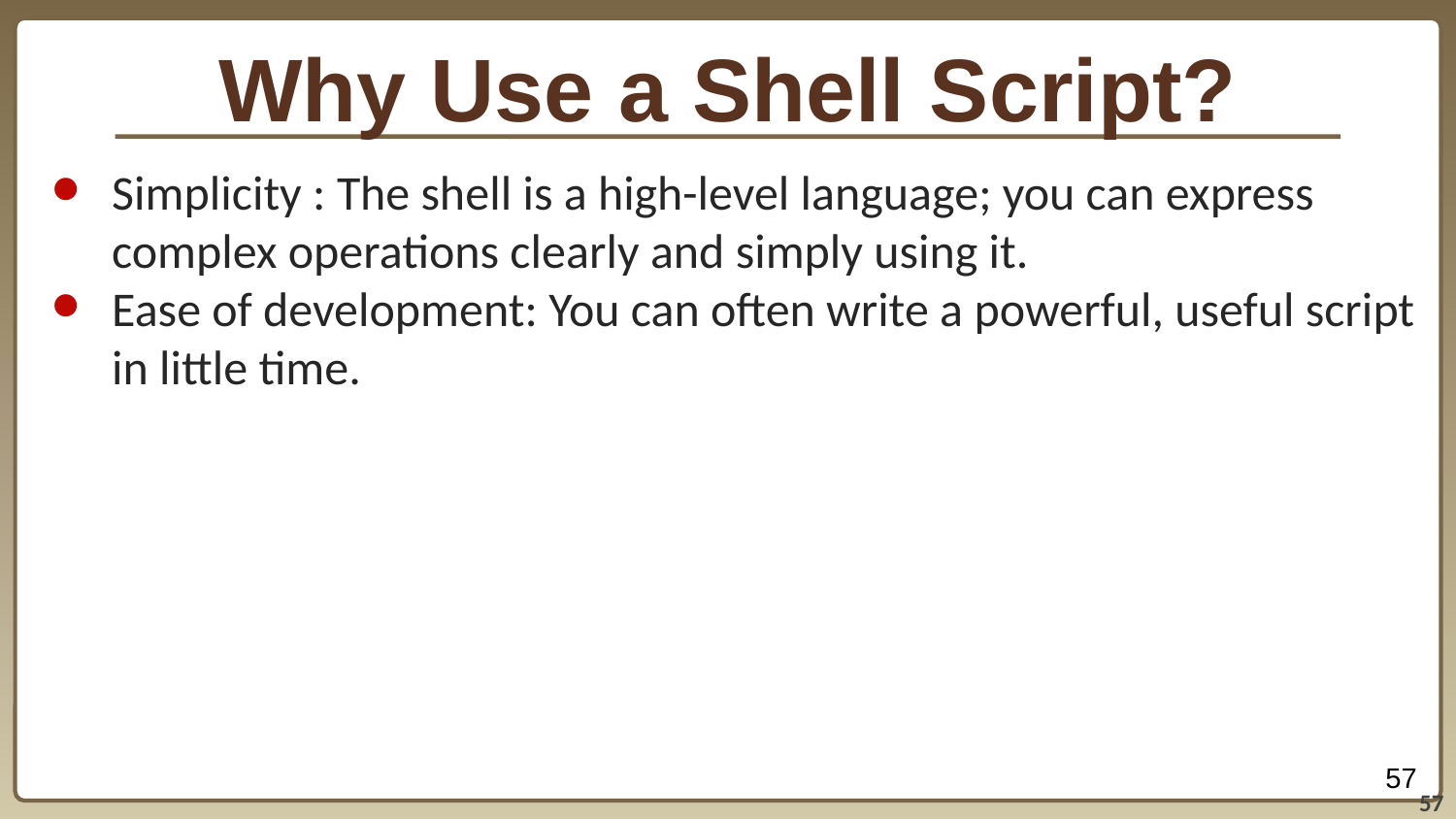

# Why Use a Shell Script?
Simplicity : The shell is a high-level language; you can express complex operations clearly and simply using it.
Ease of development: You can often write a powerful, useful script in little time.

57